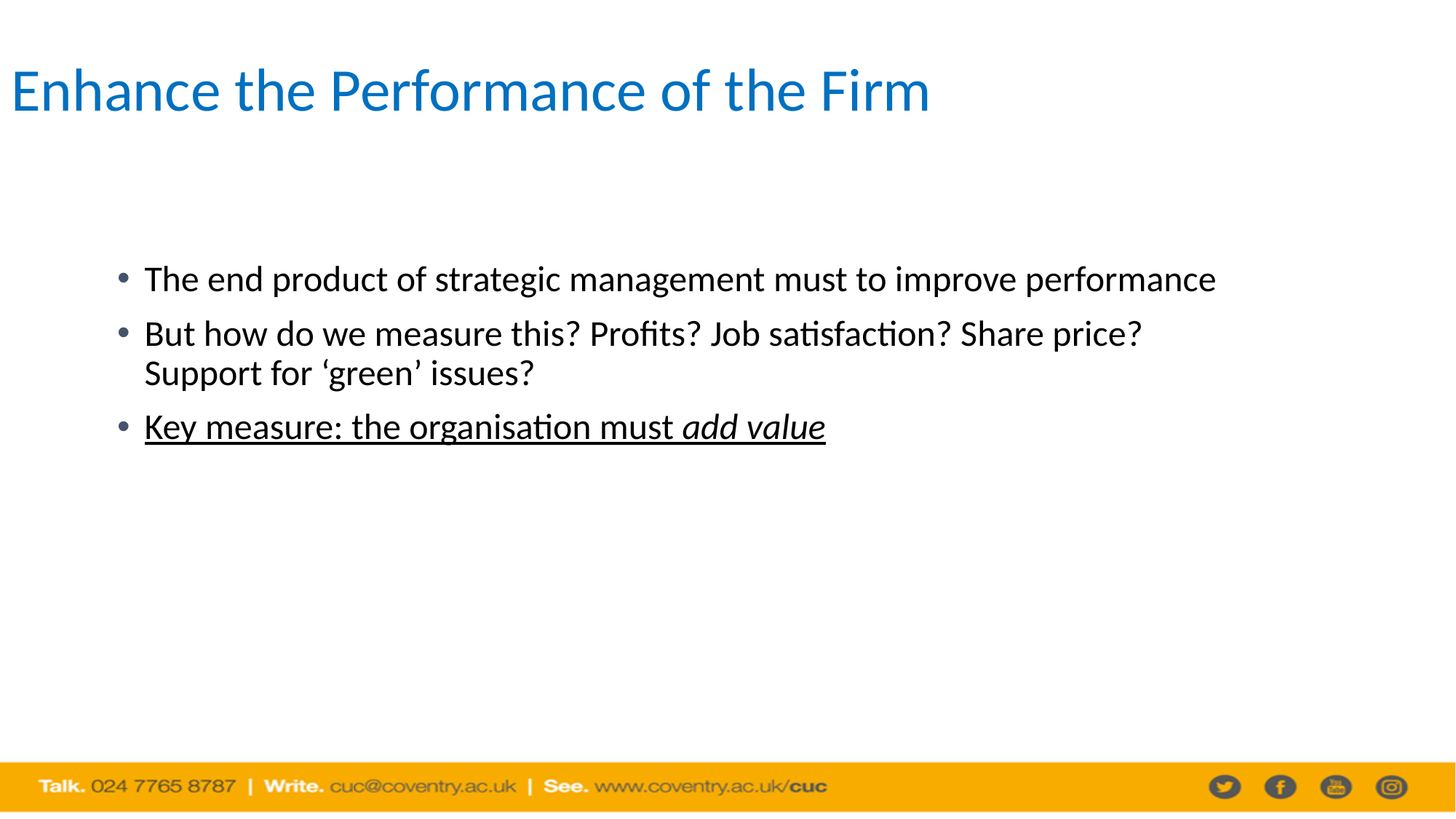

Enhance the Performance of the Firm
The end product of strategic management must to improve performance
But how do we measure this? Profits? Job satisfaction? Share price? Support for ‘green’ issues?
Key measure: the organisation must add value